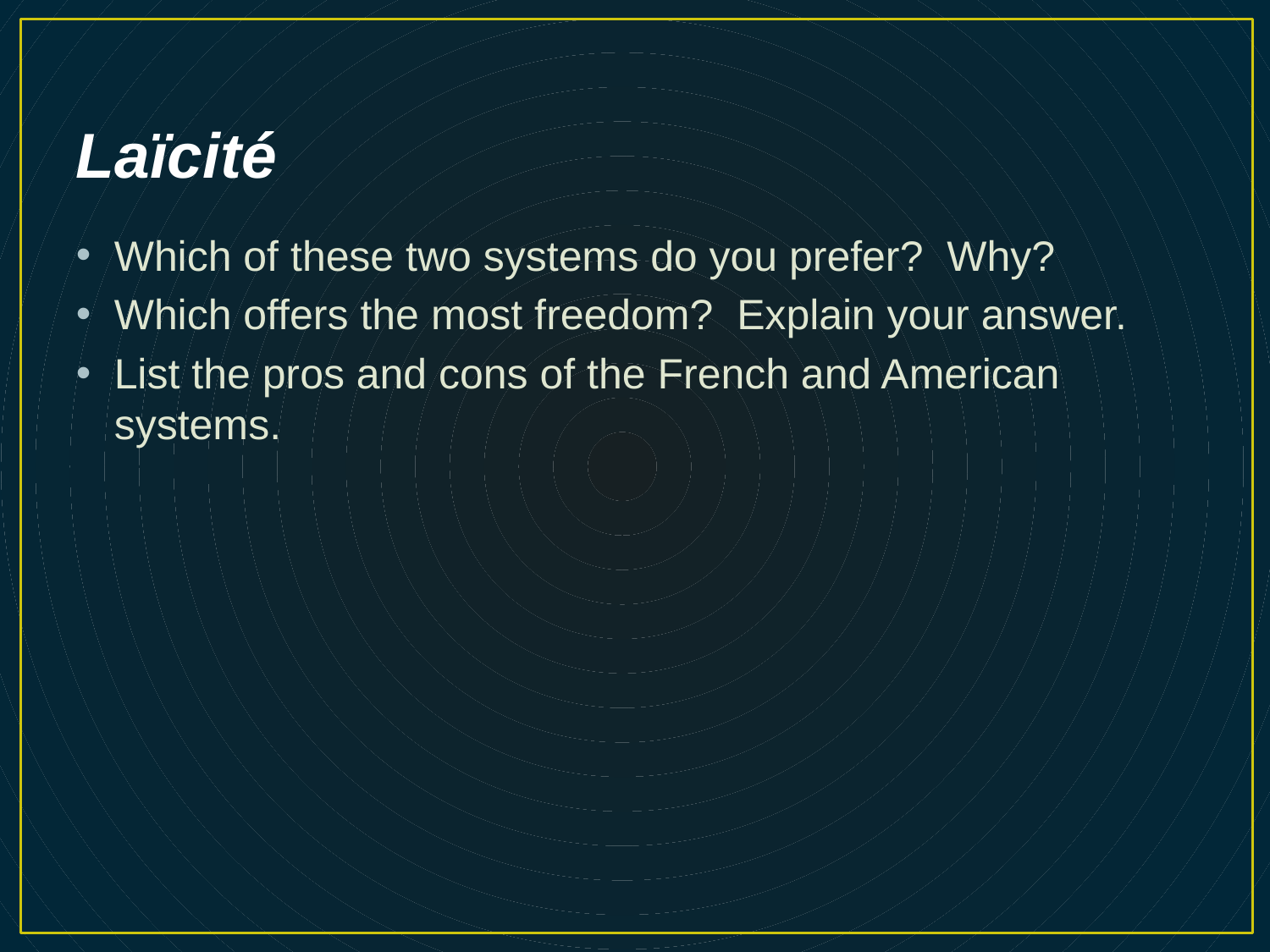

Laïcité
Which of these two systems do you prefer?  Why?
Which offers the most freedom?  Explain your answer.
List the pros and cons of the French and American systems.